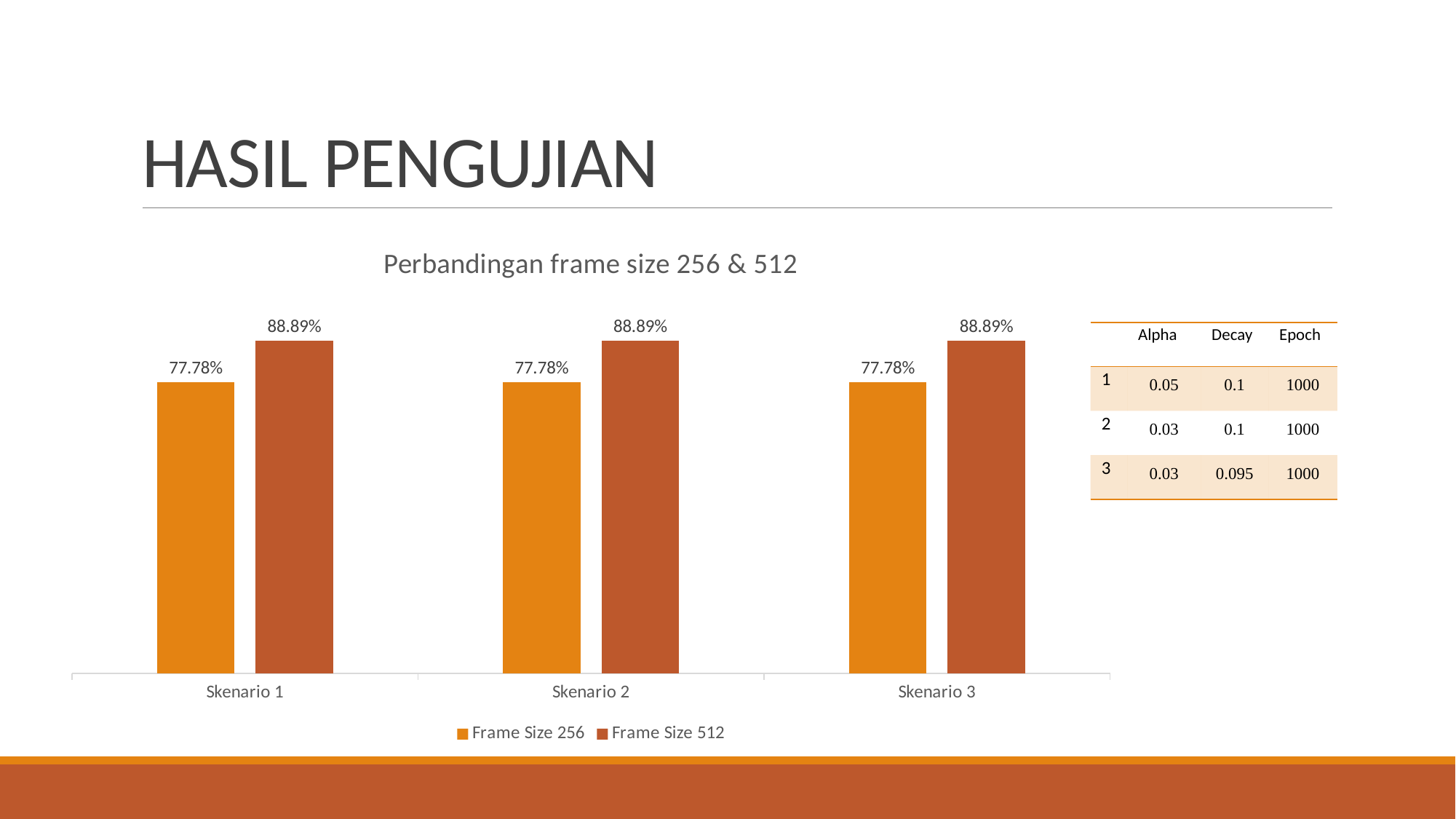

# HASIL PENGUJIAN

### Chart: Perbandingan frame size 256 & 512

| Category | Frame Size 256 | Frame Size 512 |
|---|---|---|
| Skenario 1 | 0.7778 | 0.8889 |
| Skenario 2 | 0.7778 | 0.8889 |
| Skenario 3 | 0.7778 | 0.8889 |
|  | Alpha | Decay | Epoch |
| --- | --- | --- | --- |
| 1 | 0.05 | 0.1 | 1000 |
| 2 | 0.03 | 0.1 | 1000 |
| 3 | 0.03 | 0.095 | 1000 |